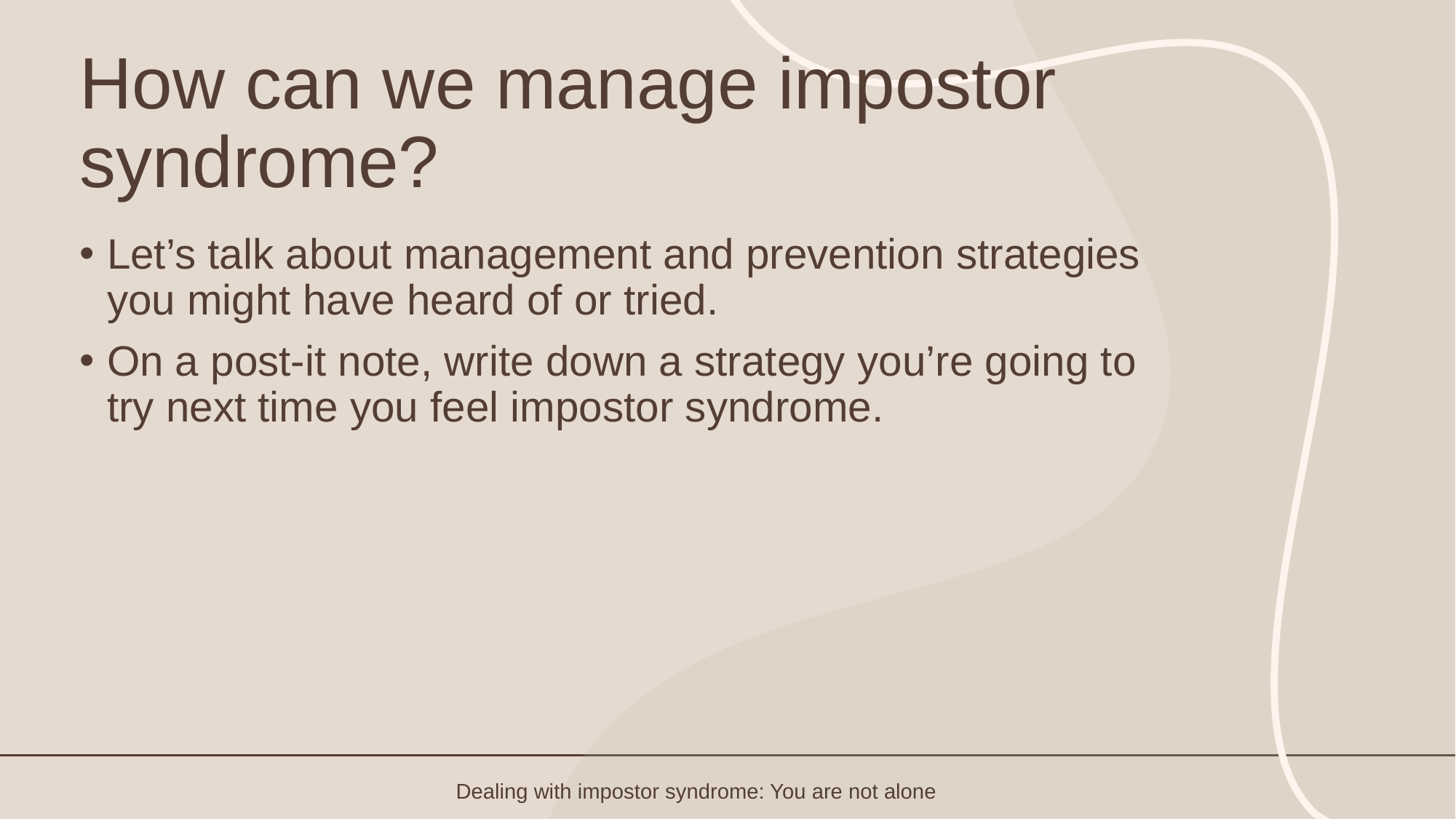

# How can we manage impostor syndrome?
Let’s talk about management and prevention strategies you might have heard of or tried.
On a post-it note, write down a strategy you’re going to try next time you feel impostor syndrome.
Dealing with impostor syndrome: You are not alone